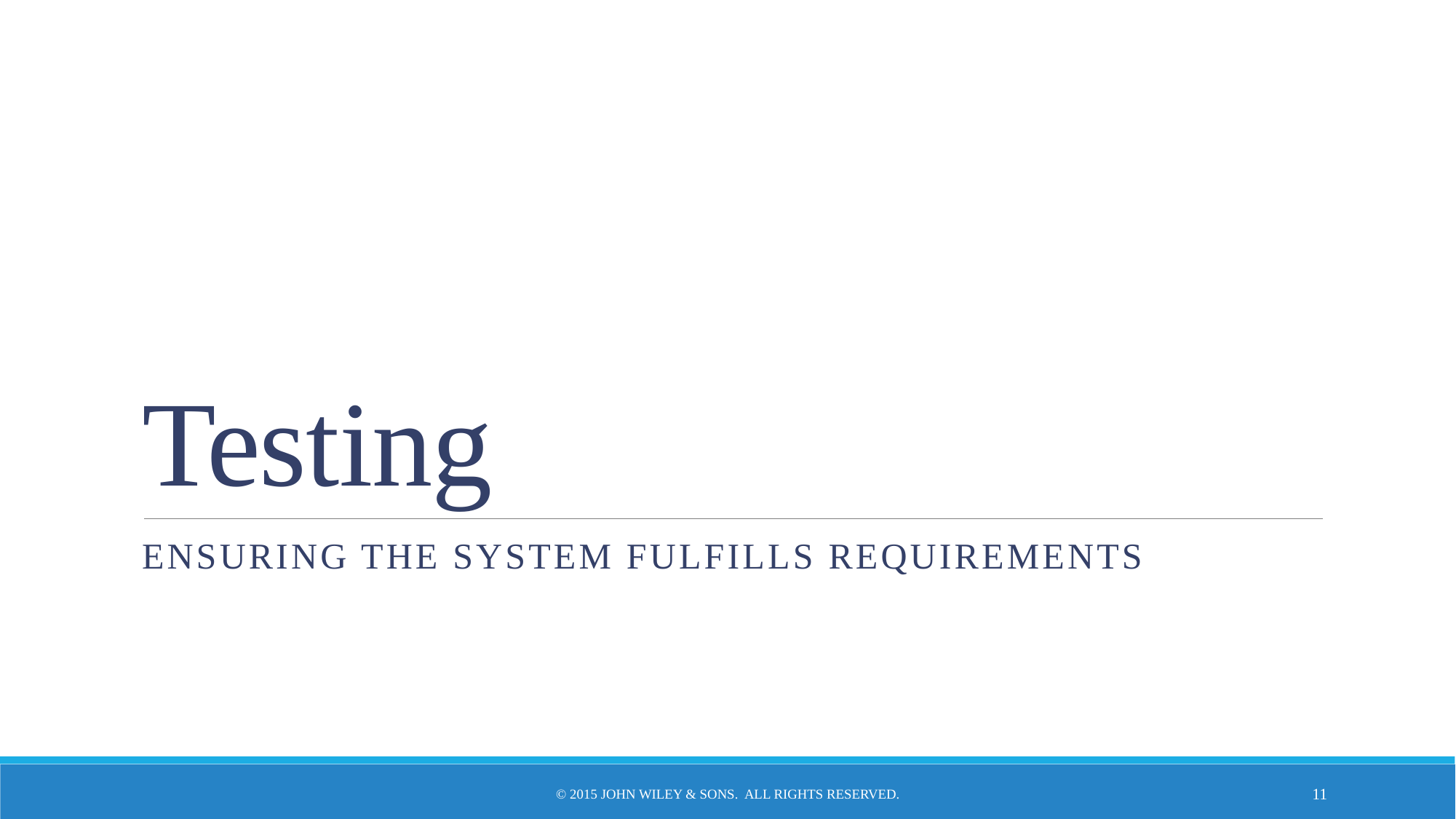

# Testing
Ensuring the system fulfills requirements
© 2015 John Wiley & Sons.  All Rights Reserved.
11